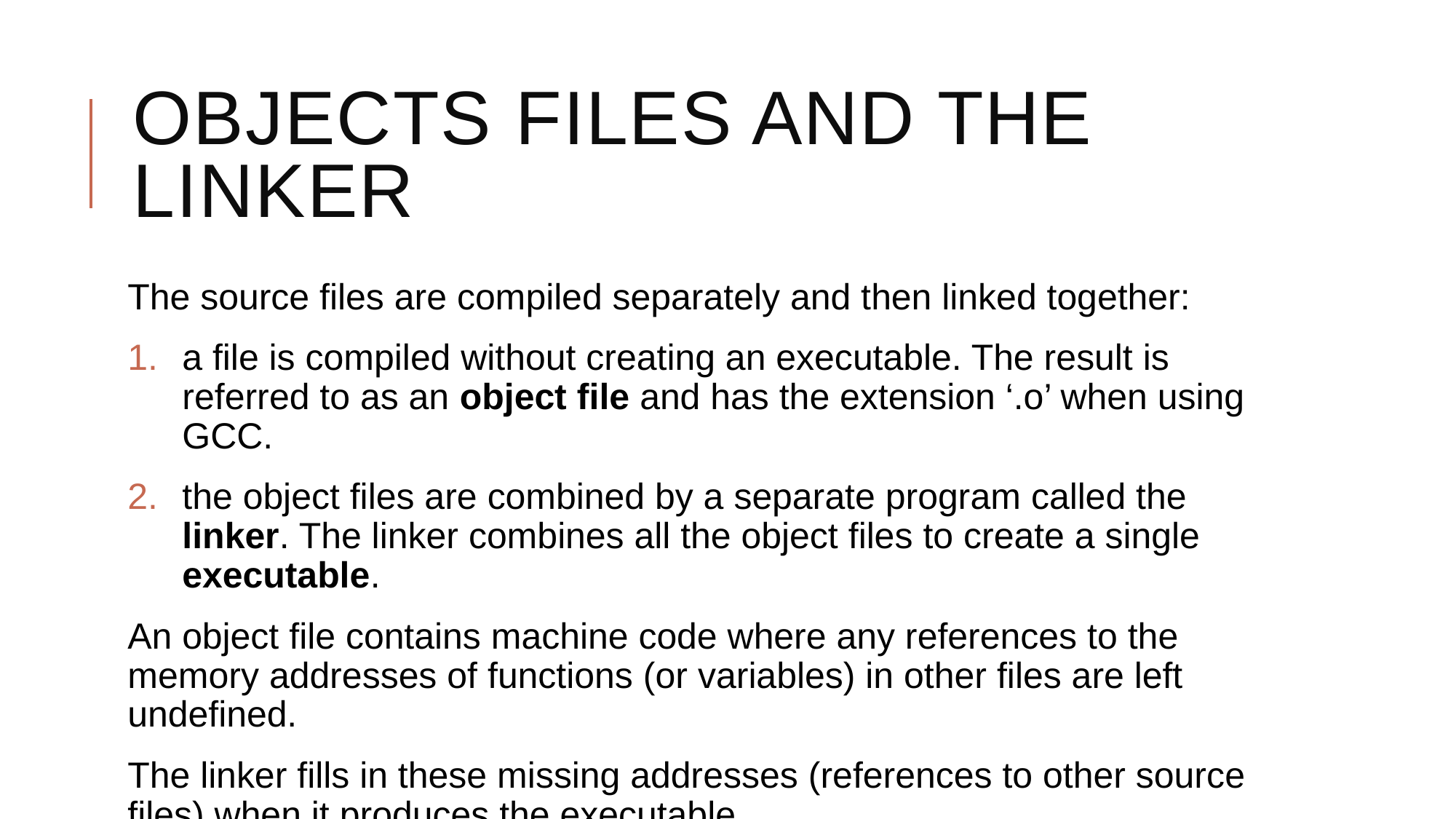

# Objects files and The linker
The source files are compiled separately and then linked together:
a file is compiled without creating an executable. The result is referred to as an object file and has the extension ‘.o’ when using GCC.
the object files are combined by a separate program called the linker. The linker combines all the object files to create a single executable.
An object file contains machine code where any references to the memory addresses of functions (or variables) in other files are left undefined.
The linker fills in these missing addresses (references to other source files) when it produces the executable.